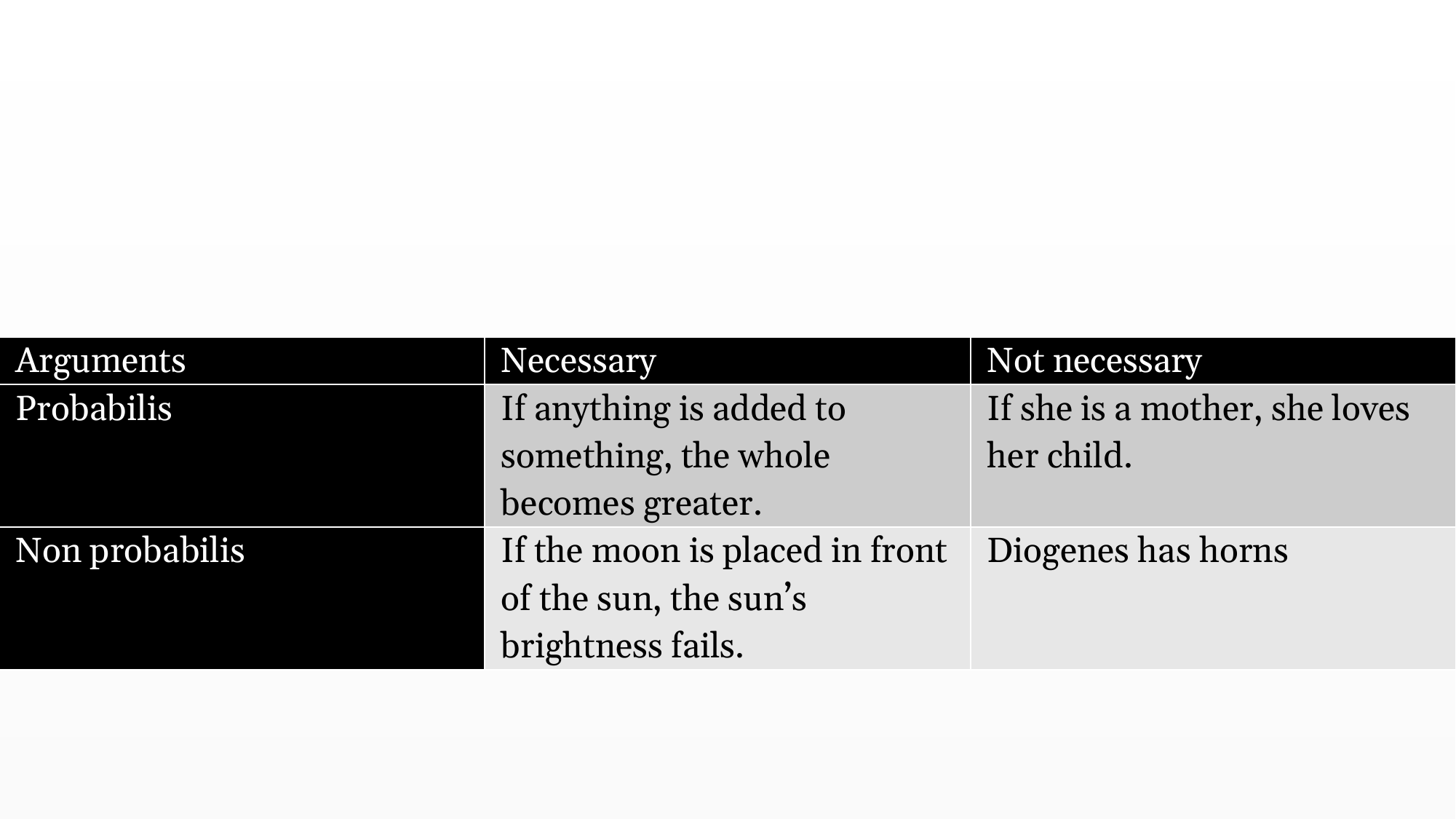

| Arguments | Necessary | Not necessary |
| --- | --- | --- |
| Probabilis | If anything is added to something, the whole becomes greater. | If she is a mother, she loves her child. |
| Non probabilis | If the moon is placed in front of the sun, the sun’s brightness fails. | Diogenes has horns |